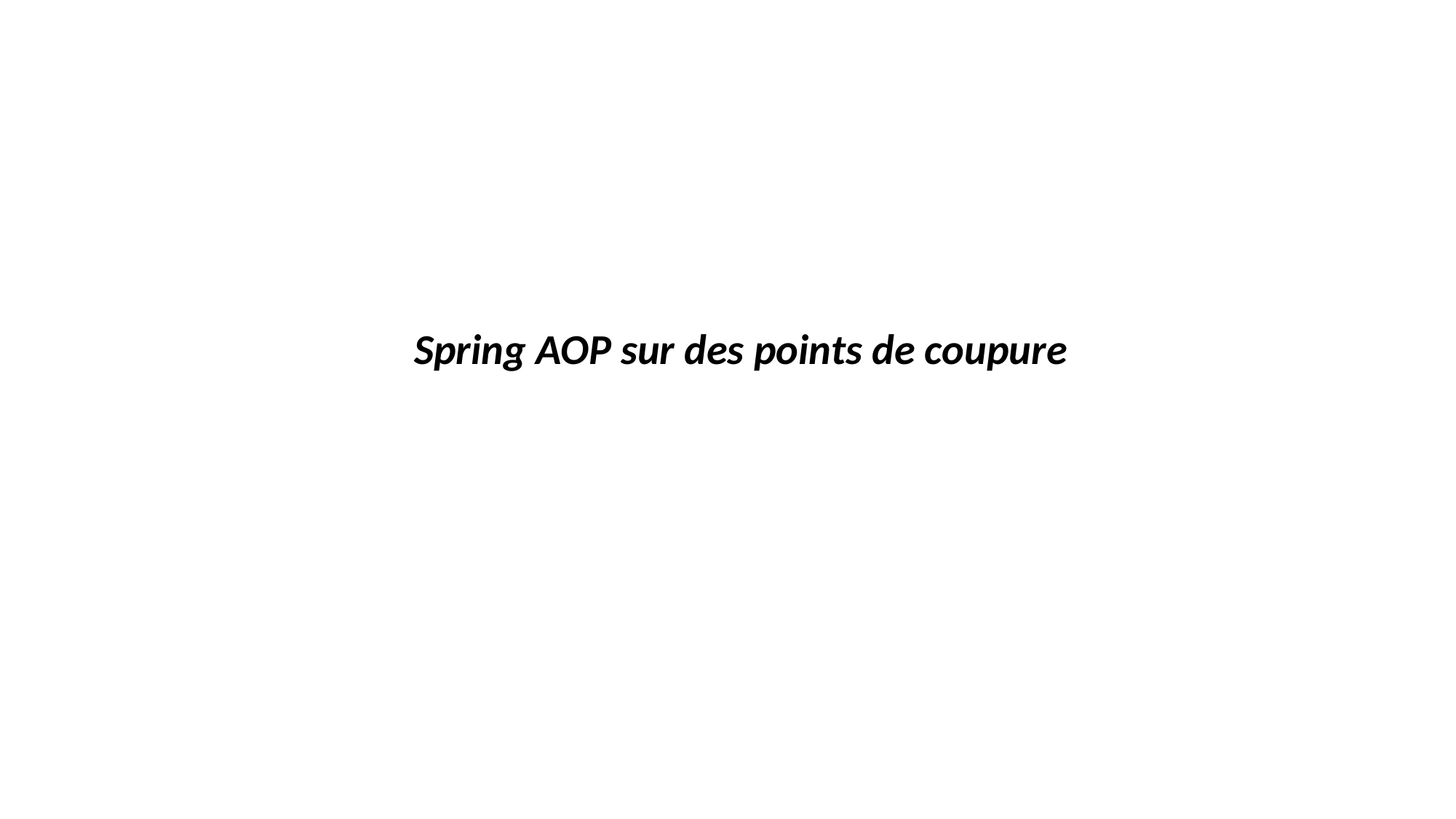

Spring AOP sur des points de coupure